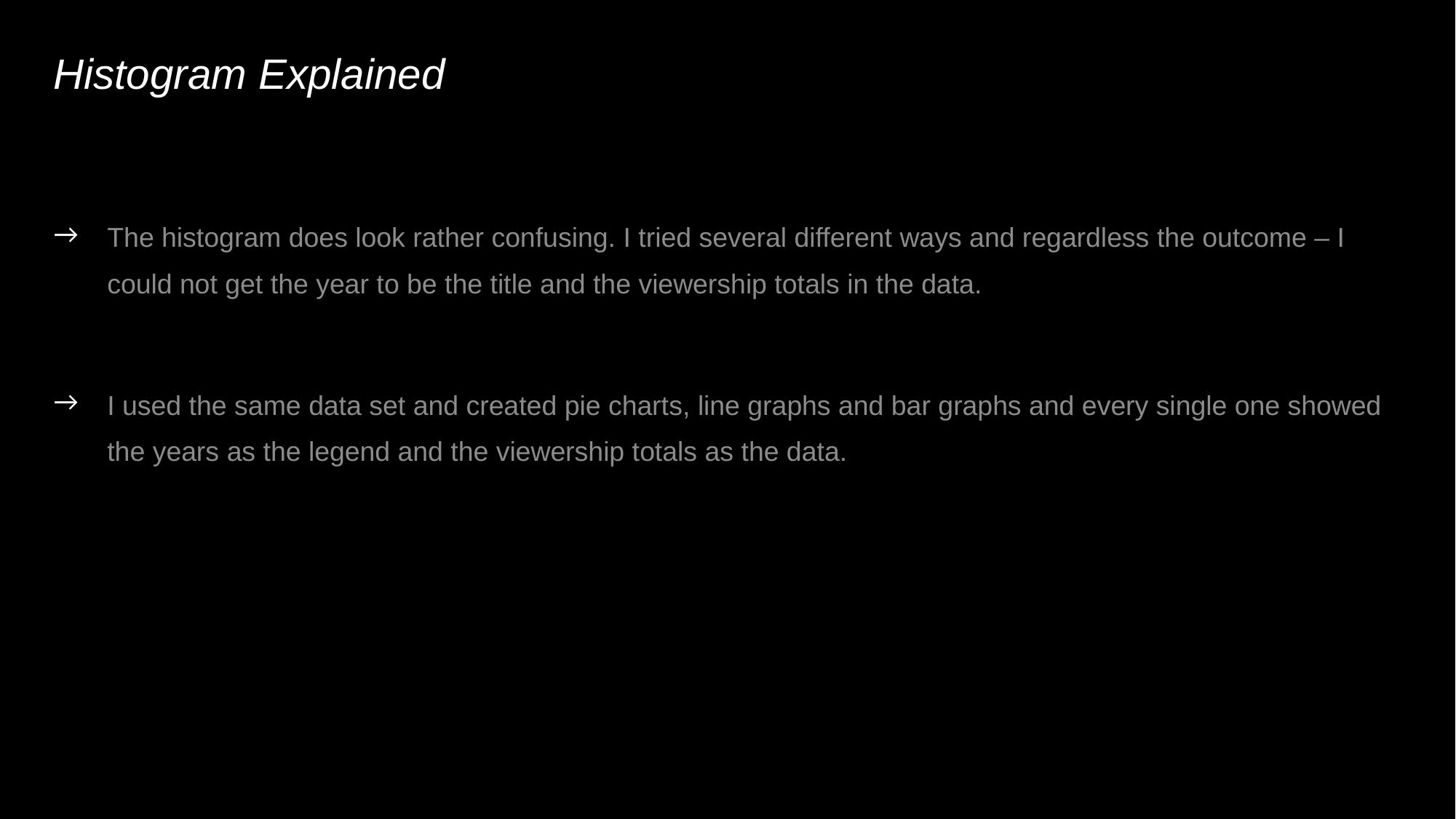

# Histogram Explained
The histogram does look rather confusing. I tried several different ways and regardless the outcome – I could not get the year to be the title and the viewership totals in the data.

I used the same data set and created pie charts, line graphs and bar graphs and every single one showed the years as the legend and the viewership totals as the data.